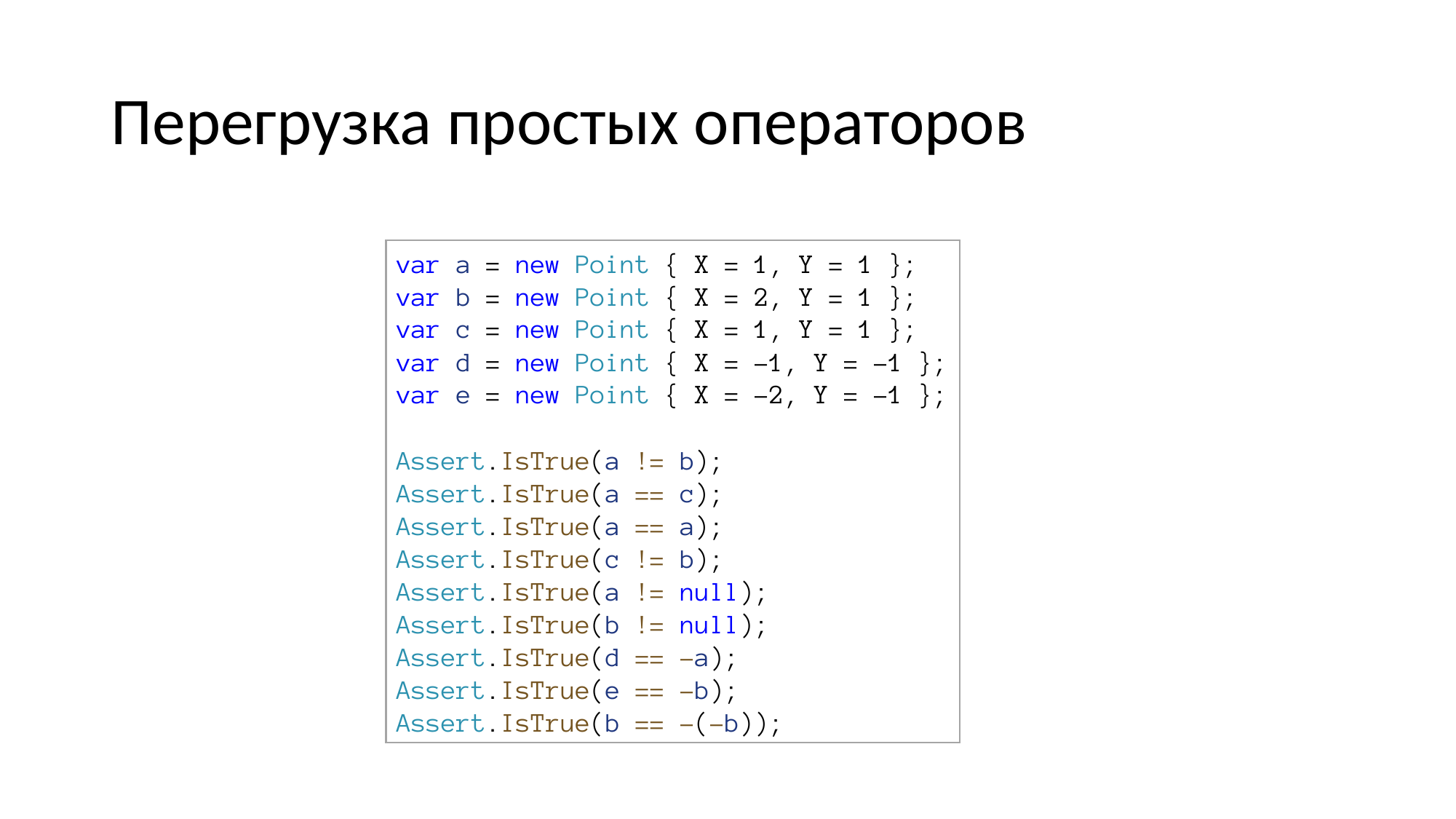

# Перегрузка простых операторов
var a = new Point { X = 1, Y = 1 };
var b = new Point { X = 2, Y = 1 };
var c = new Point { X = 1, Y = 1 };
var d = new Point { X = -1, Y = -1 };
var e = new Point { X = -2, Y = -1 };
Assert.IsTrue(a != b);
Assert.IsTrue(a == c);
Assert.IsTrue(a == a);
Assert.IsTrue(c != b);
Assert.IsTrue(a != null);
Assert.IsTrue(b != null);
Assert.IsTrue(d == -a);
Assert.IsTrue(e == -b);
Assert.IsTrue(b == -(-b));